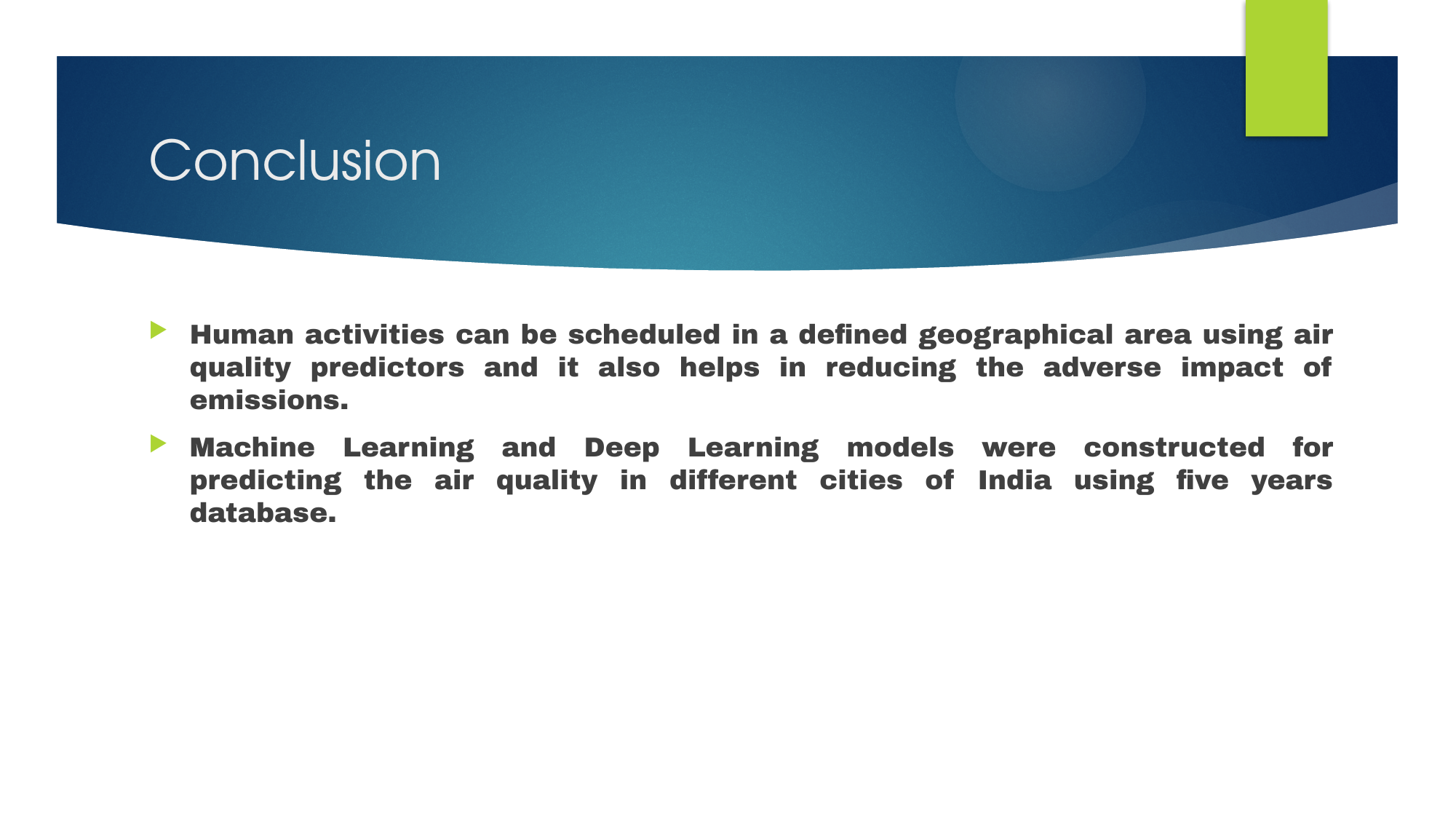

# Conclusion
Human activities can be scheduled in a defined geographical area using air quality predictors and it also helps in reducing the adverse impact of emissions.
Machine Learning and Deep Learning models were constructed for predicting the air quality in different cities of India using five years database.